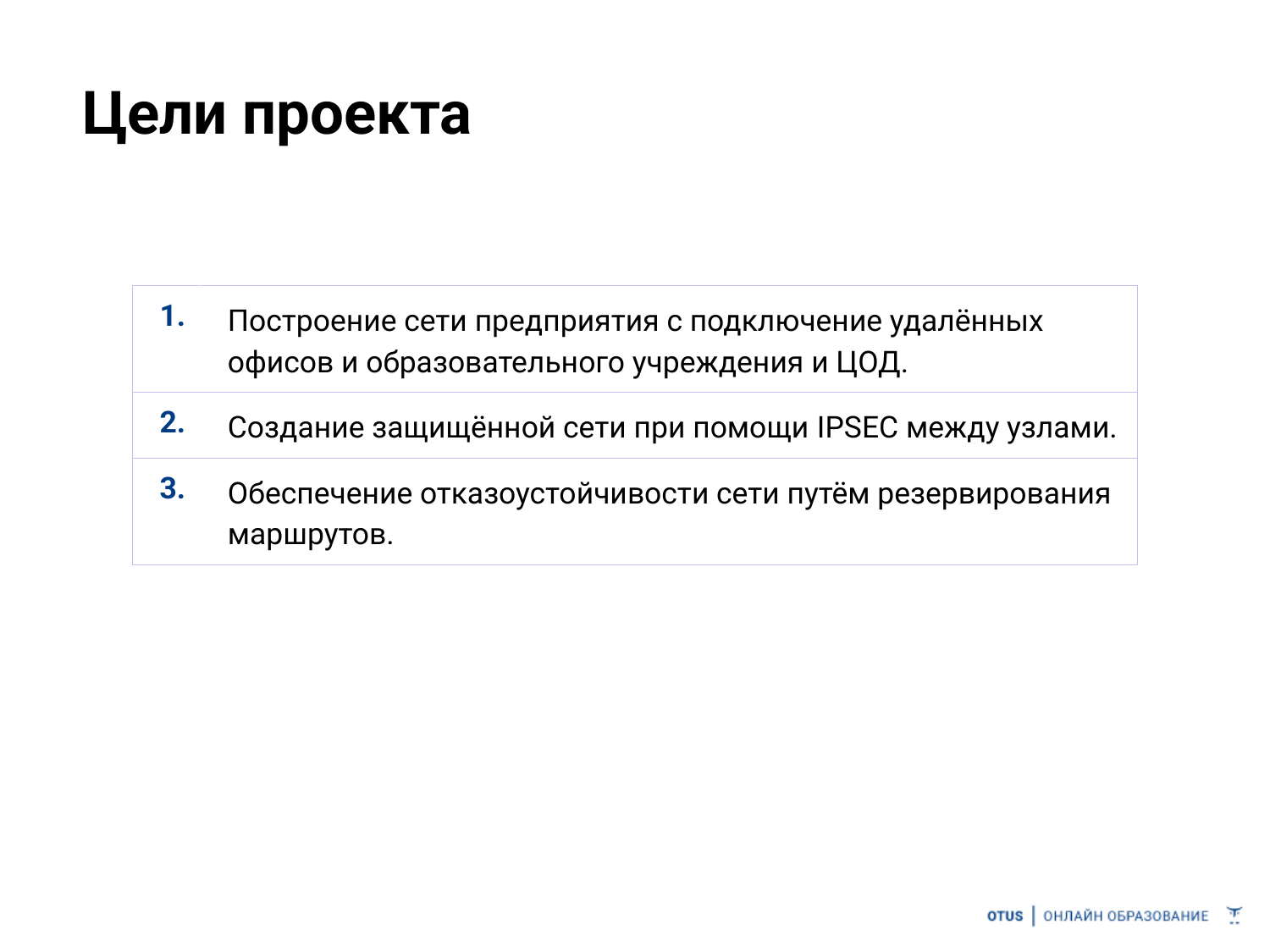

# Цели проекта
| 1. | Построение сети предприятия с подключение удалённых офисов и образовательного учреждения и ЦОД. |
| --- | --- |
| 2. | Создание защищённой сети при помощи IPSEC между узлами. |
| 3. | Обеспечение отказоустойчивости сети путём резервирования маршрутов. |